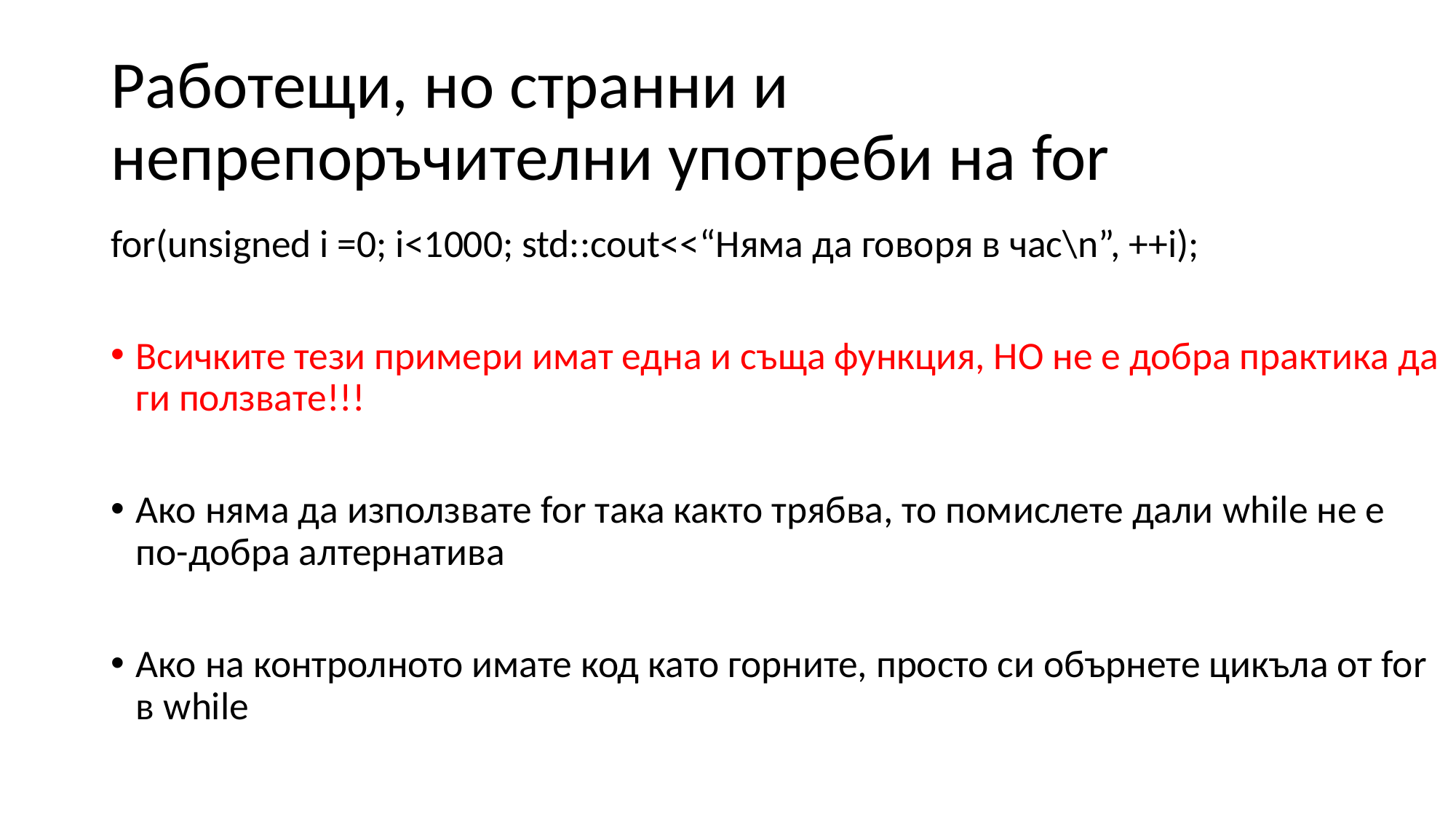

# Работещи, но странни и непрепоръчителни употреби на for
for(unsigned i =0; i<1000; std::cout<<“Няма да говоря в час\n”, ++i);

Всичките тези примери имат една и съща функция, НО не е добра практика да ги ползвате!!!

Ако няма да използвате for така както трябва, то помислете дали while не е по-добра алтернатива

Ако на контролното имате код като горните, просто си обърнете цикъла от for в while